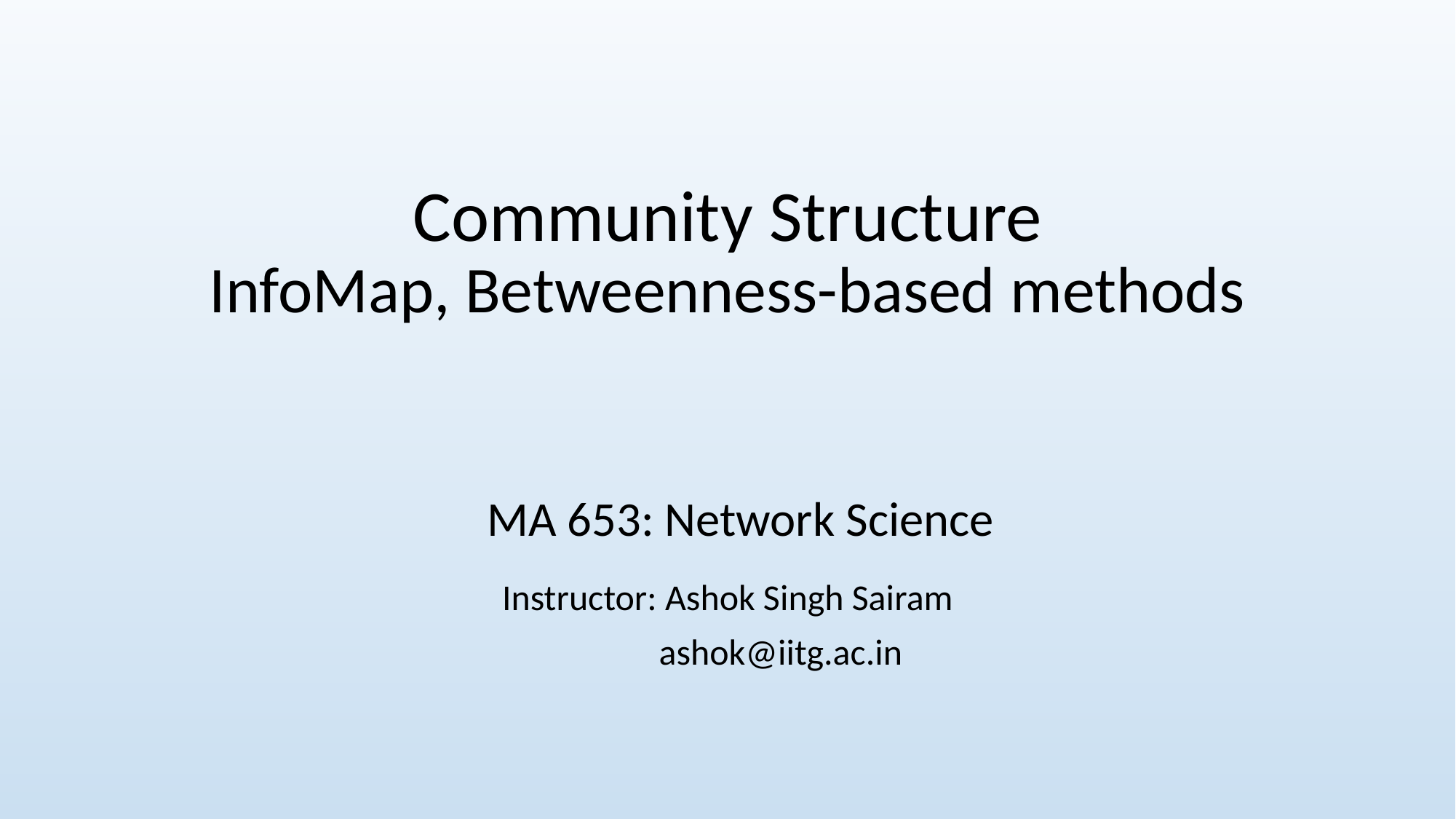

# Community Structure InfoMap, Betweenness-based methods
MA 653: Network Science
Instructor: Ashok Singh Sairam
             ashok@iitg.ac.in